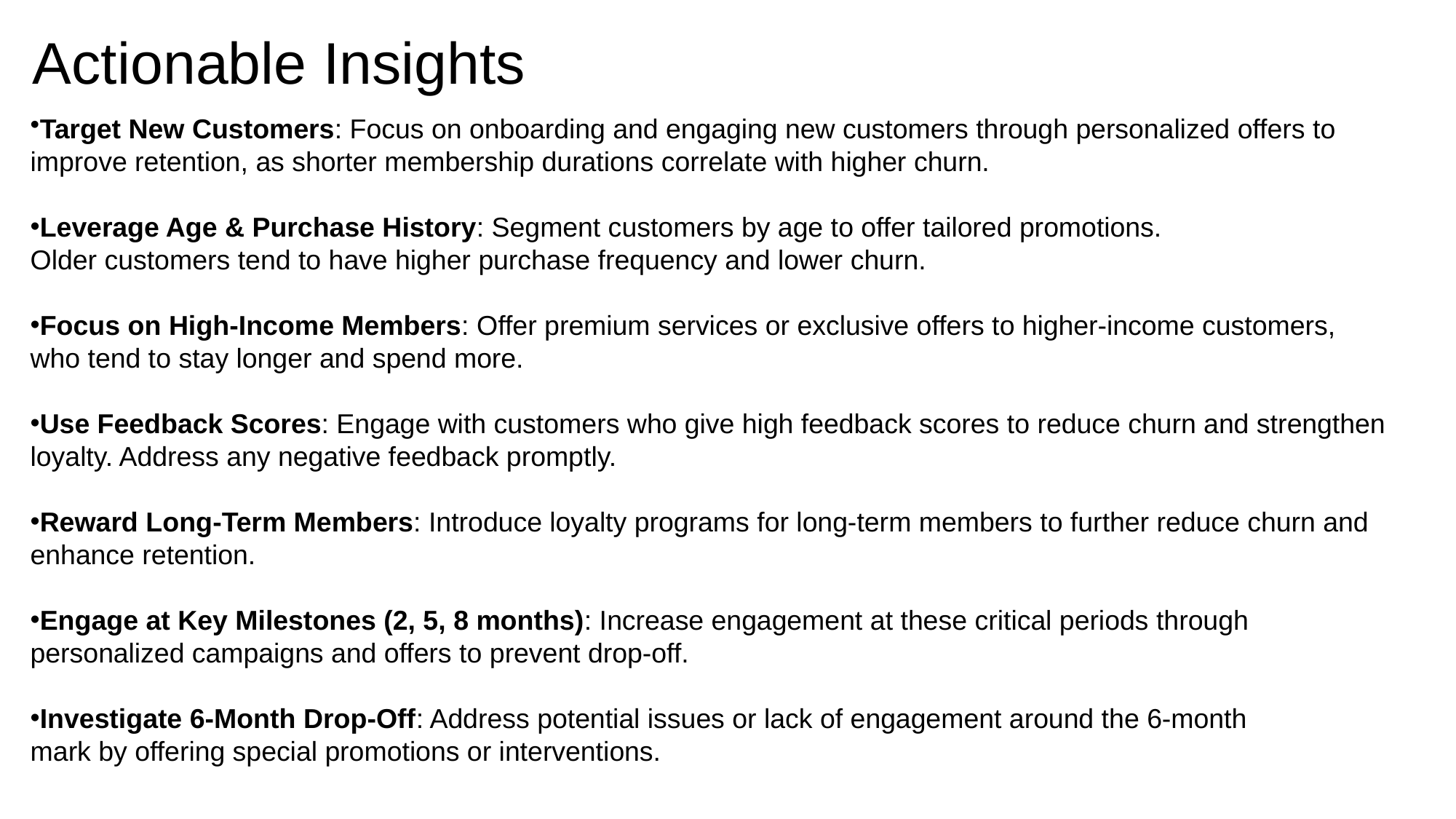

# Actionable Insights
Target New Customers: Focus on onboarding and engaging new customers through personalized offers to
improve retention, as shorter membership durations correlate with higher churn.

Leverage Age & Purchase History: Segment customers by age to offer tailored promotions.
Older customers tend to have higher purchase frequency and lower churn.

Focus on High-Income Members: Offer premium services or exclusive offers to higher-income customers,
who tend to stay longer and spend more.

Use Feedback Scores: Engage with customers who give high feedback scores to reduce churn and strengthen loyalty. Address any negative feedback promptly.

Reward Long-Term Members: Introduce loyalty programs for long-term members to further reduce churn and
enhance retention.

Engage at Key Milestones (2, 5, 8 months): Increase engagement at these critical periods through
personalized campaigns and offers to prevent drop-off.

Investigate 6-Month Drop-Off: Address potential issues or lack of engagement around the 6-month
mark by offering special promotions or interventions.